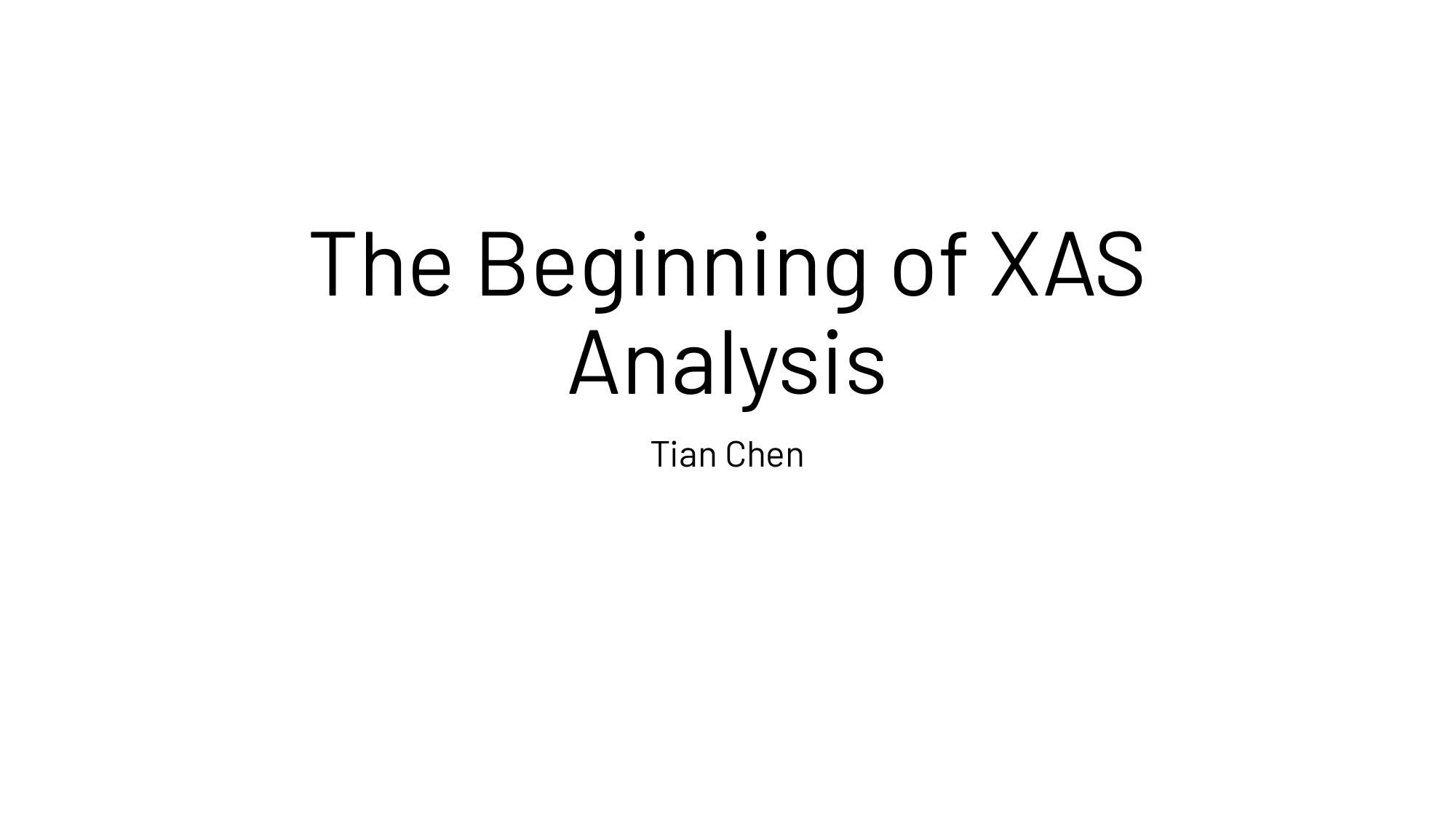

# The Beginning of XAS Analysis
Tian Chen